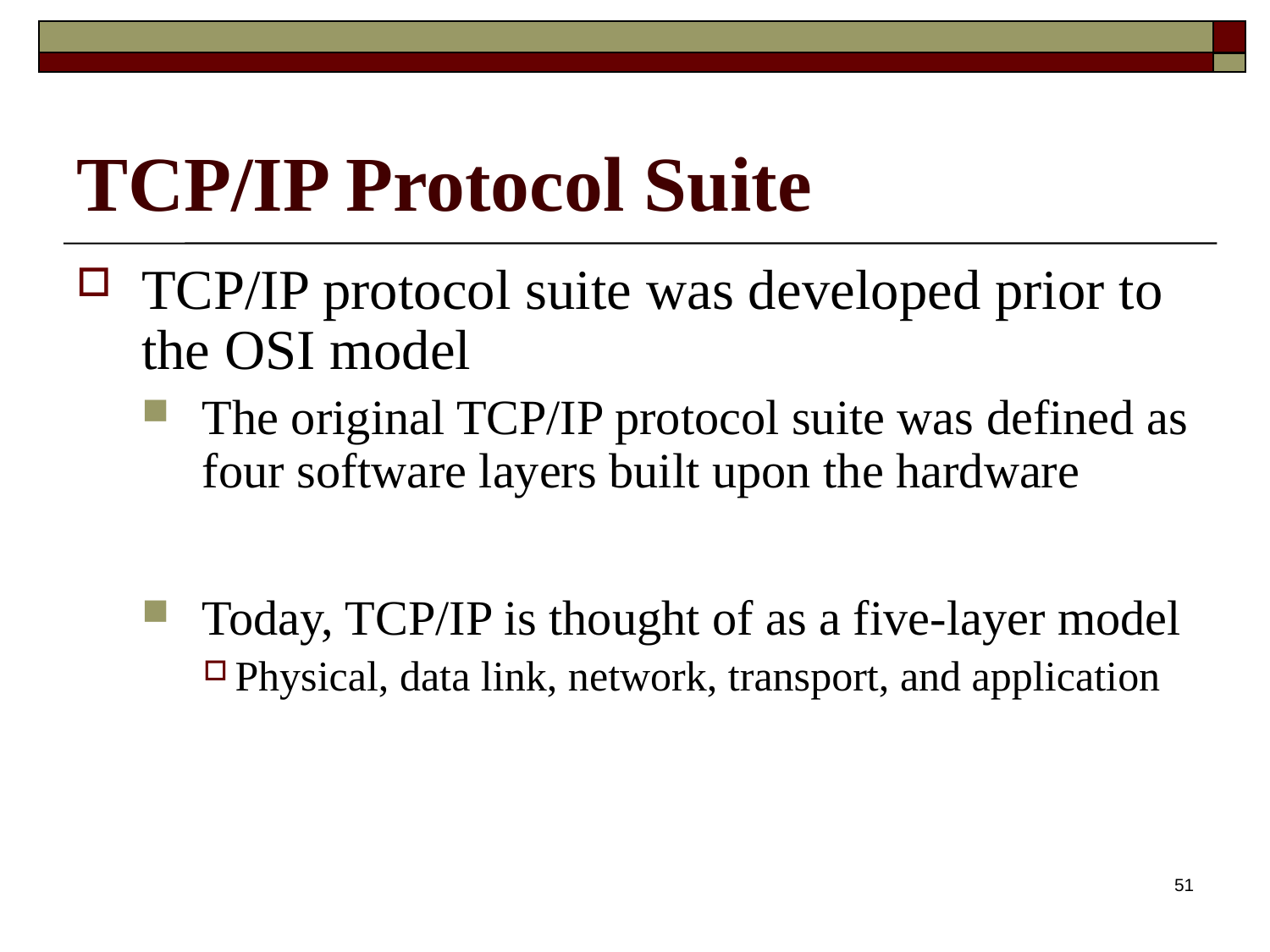

# TCP/IP Protocol Suite
TCP/IP protocol suite was developed prior to the OSI model
The original TCP/IP protocol suite was defined as four software layers built upon the hardware

Today, TCP/IP is thought of as a five-layer model
Physical, data link, network, transport, and application

51